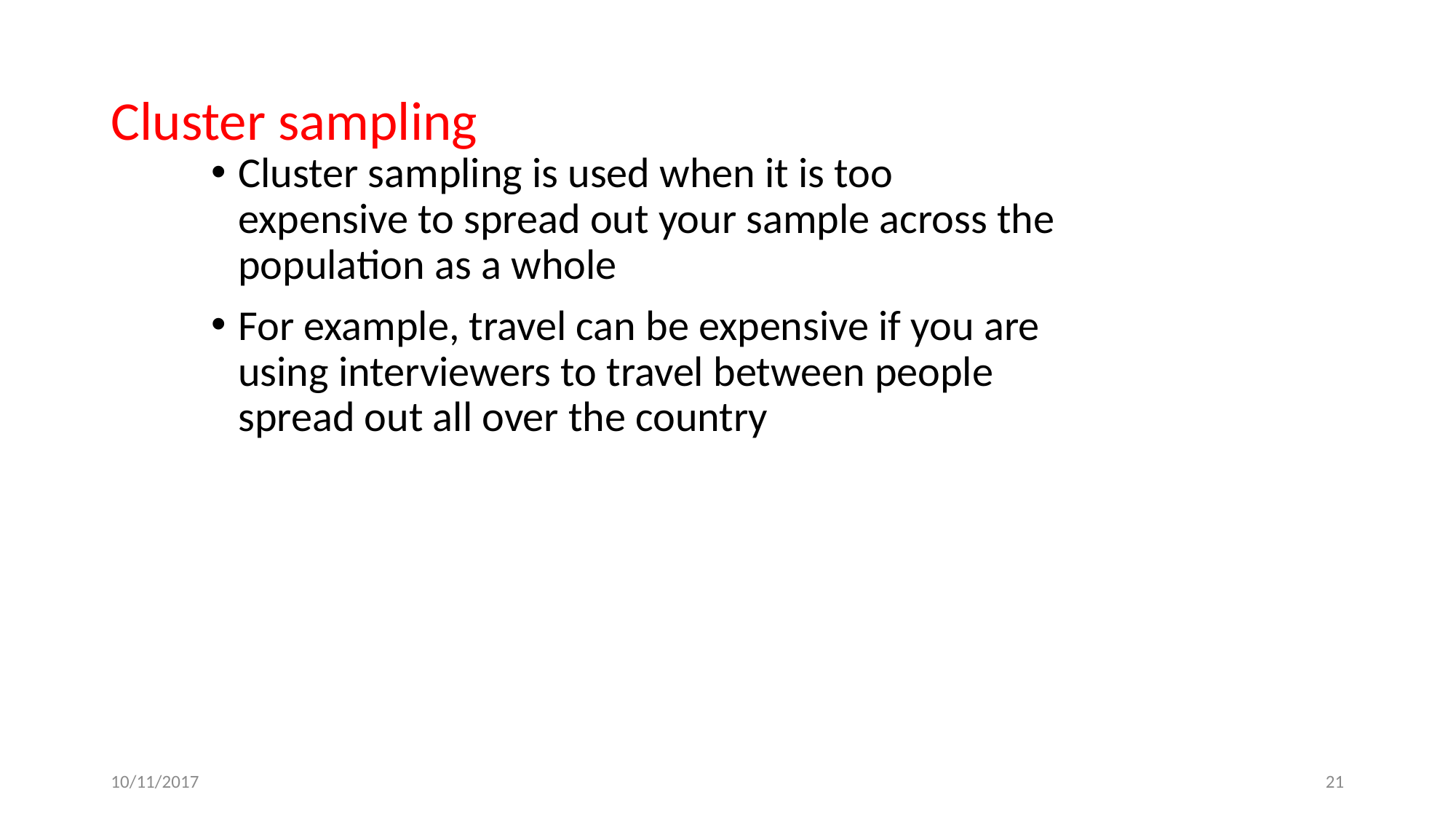

# Cluster sampling
Cluster sampling is used when it is too expensive to spread out your sample across the population as a whole
For example, travel can be expensive if you are using interviewers to travel between people spread out all over the country

10/11/2017
21